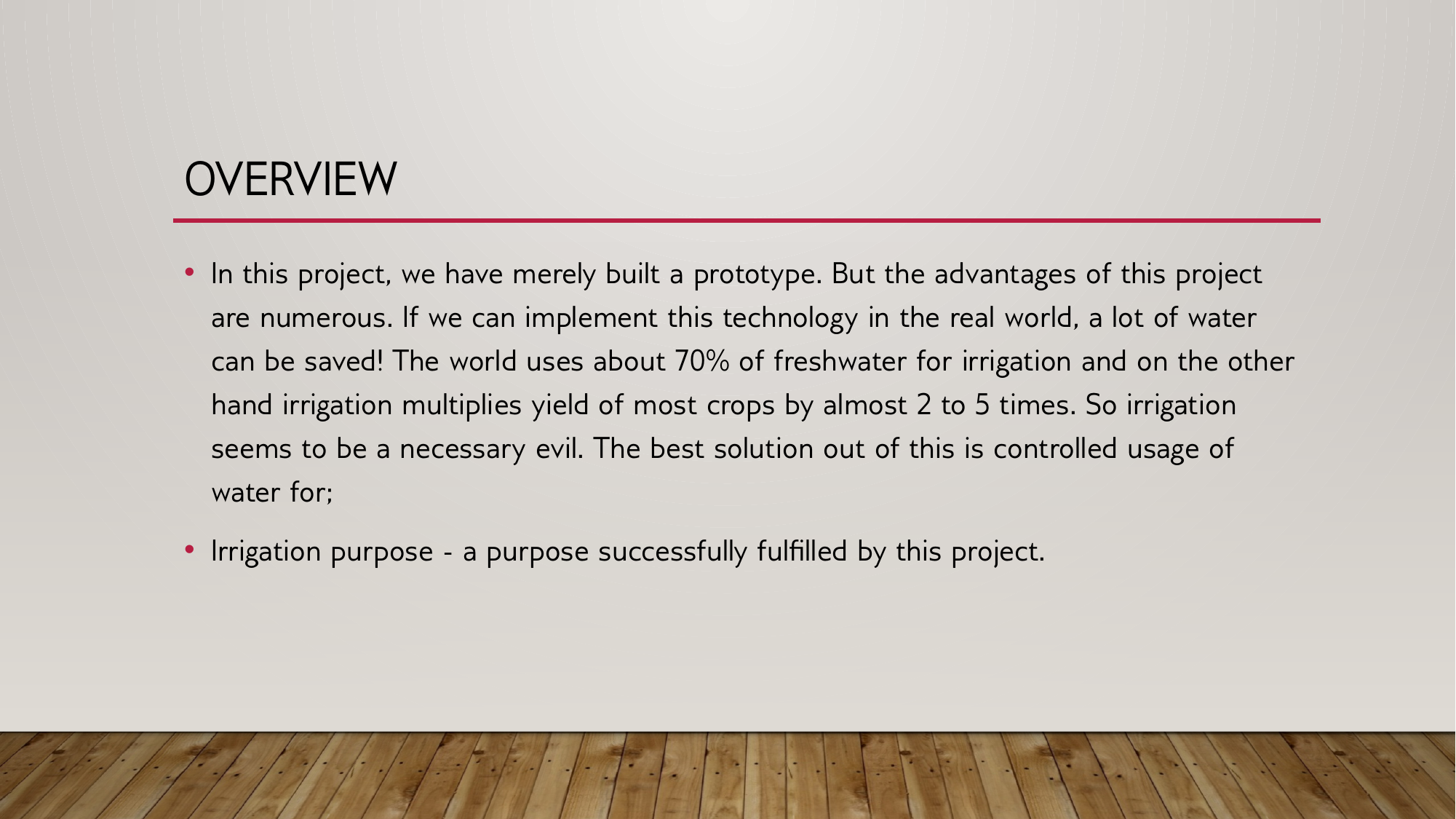

# Overview
In this project, we have merely built a prototype. But the advantages of this project are numerous. If we can implement this technology in the real world, a lot of water can be saved! The world uses about 70% of freshwater for irrigation and on the other hand irrigation multiplies yield of most crops by almost 2 to 5 times. So irrigation seems to be a necessary evil. The best solution out of this is controlled usage of water for;
Irrigation purpose - a purpose successfully fulfilled by this project.